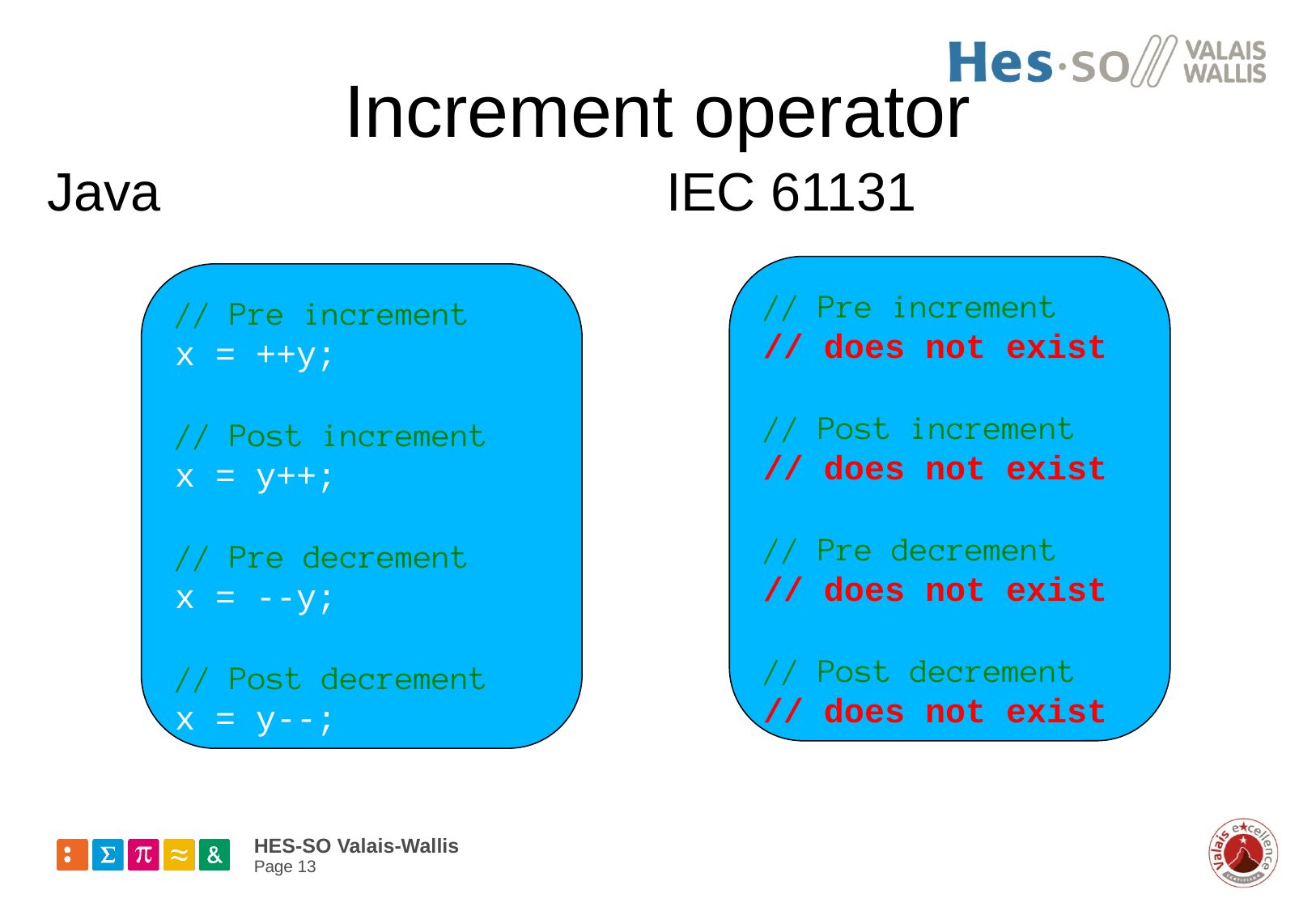

# Increment operator
Java
IEC 61131
// Pre increment
// does not exist

// Post increment
// does not exist

// Pre decrement
// does not exist

// Post decrement
// does not exist
// Pre increment
x = ++y;

// Post increment
x = y++;

// Pre decrement
x = --y;

// Post decrement
x = y--;